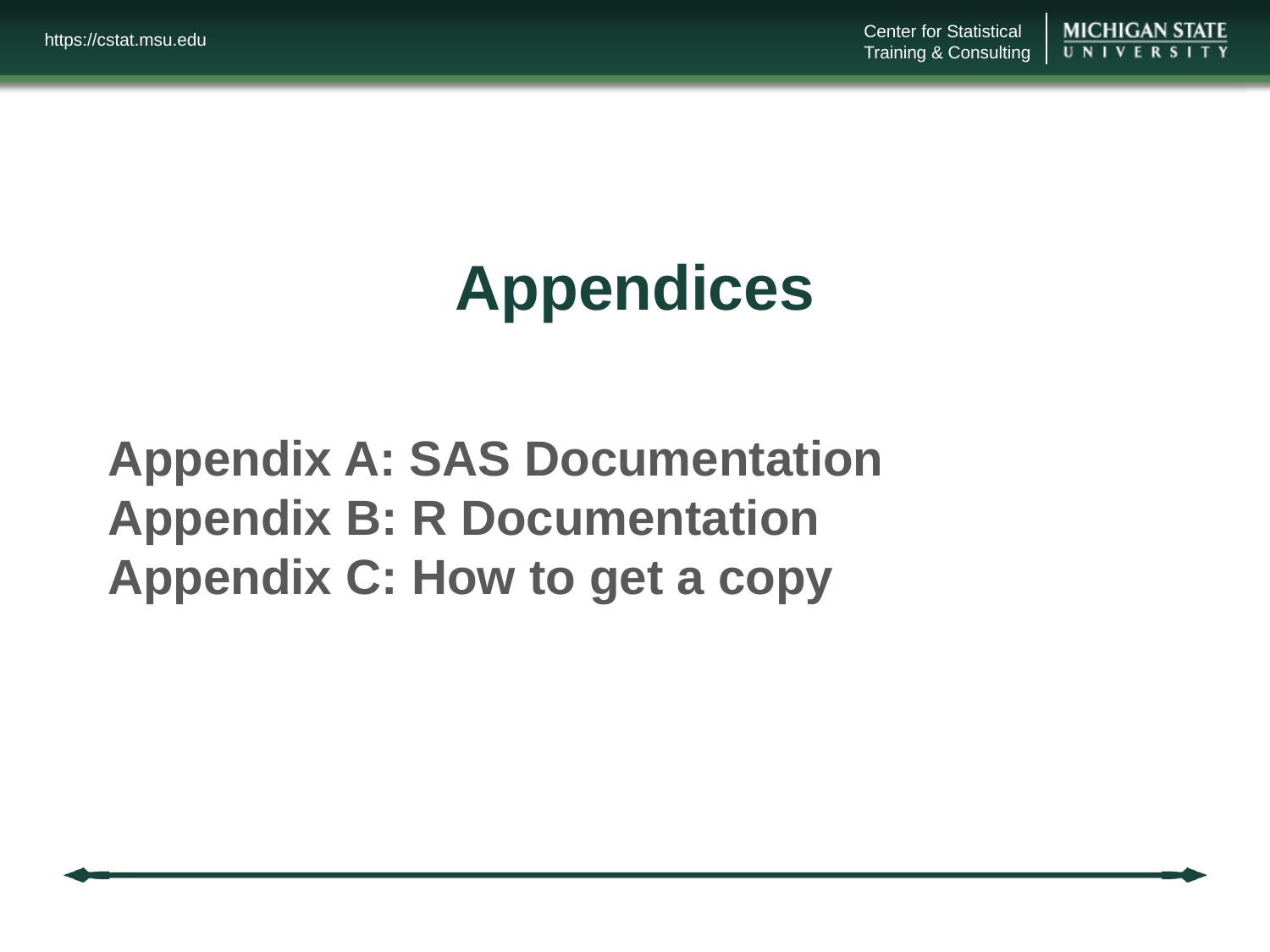

# Appendices
Appendix A: SAS Documentation
Appendix B: R Documentation
Appendix C: How to get a copy